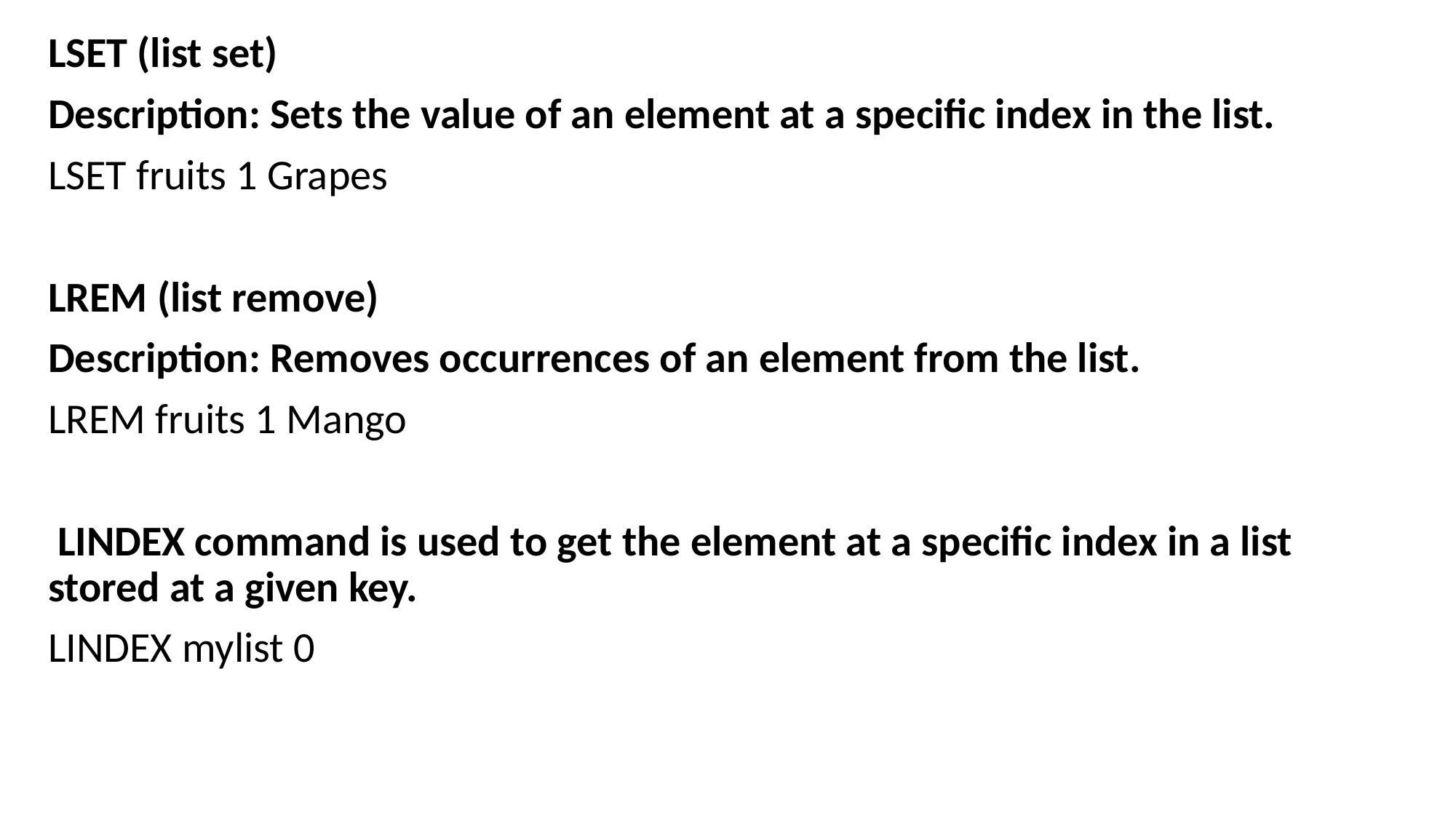

LSET (list set)
Description: Sets the value of an element at a specific index in the list.
LSET fruits 1 Grapes

LREM (list remove)
Description: Removes occurrences of an element from the list.
LREM fruits 1 Mango

 LINDEX command is used to get the element at a specific index in a list stored at a given key.
LINDEX mylist 0